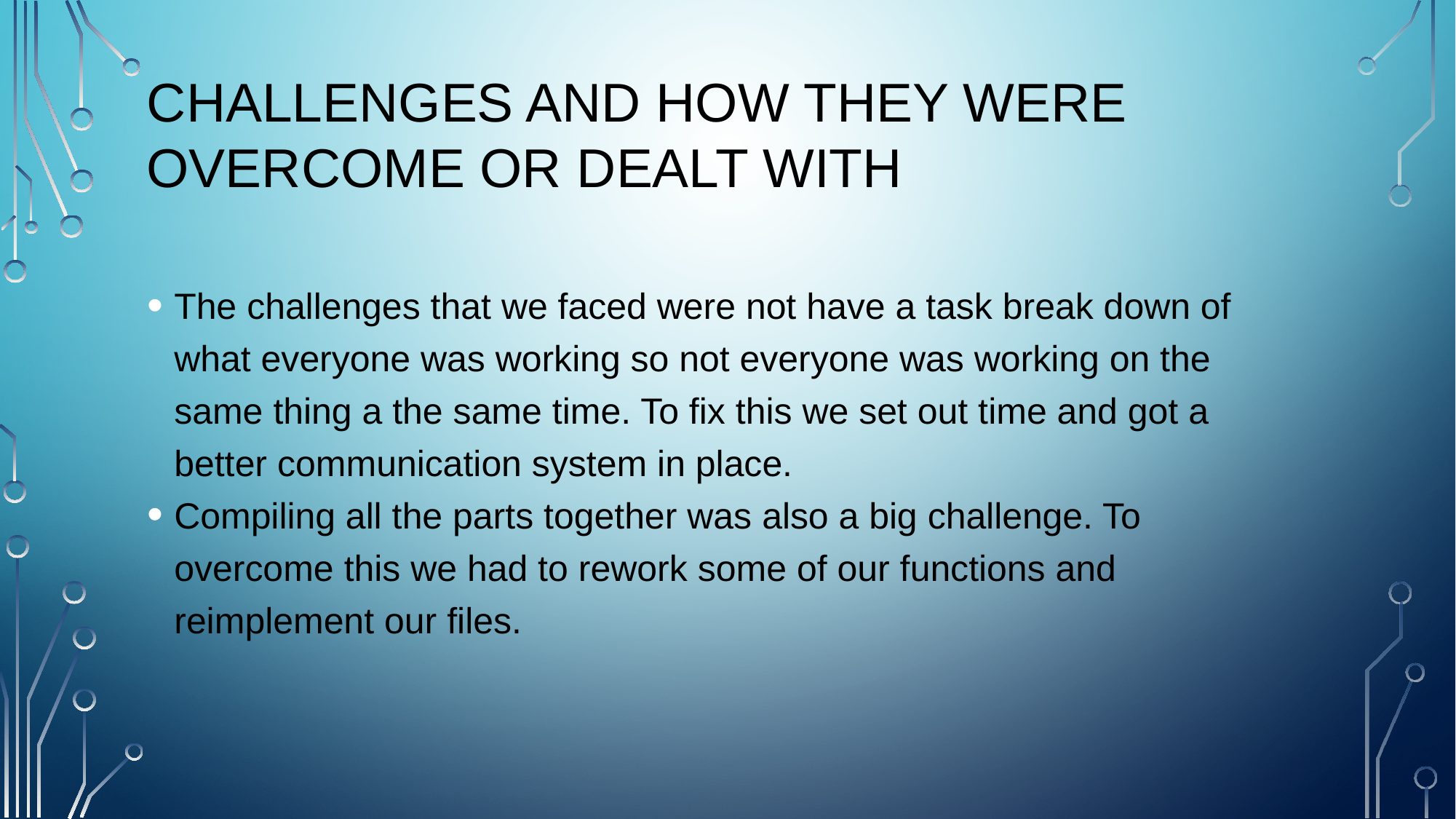

Challenges and how they were overcome or dealt with

The challenges that we faced were not have a task break down of what everyone was working so not everyone was working on the same thing a the same time. To fix this we set out time and got a better communication system in place.
Compiling all the parts together was also a big challenge. To overcome this we had to rework some of our functions and reimplement our files.